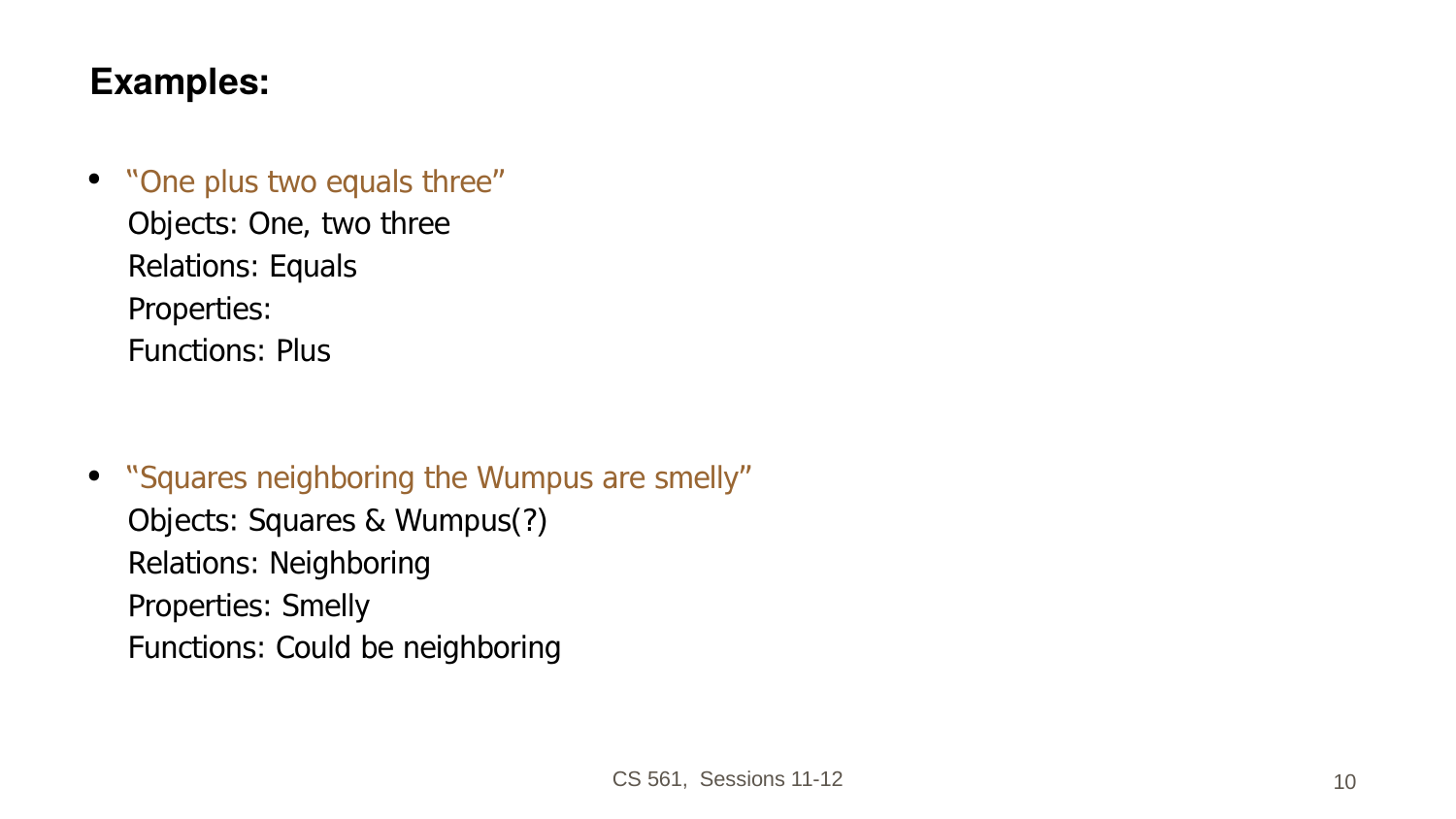

# Examples:
“One plus two equals three”
	Objects: One, two three
	Relations: Equals
	Properties:
	Functions: Plus

“Squares neighboring the Wumpus are smelly”
	Objects: Squares & Wumpus(?)
	Relations: Neighboring
	Properties: Smelly
	Functions: Could be neighboring

CS 561,  Sessions 11-12
10